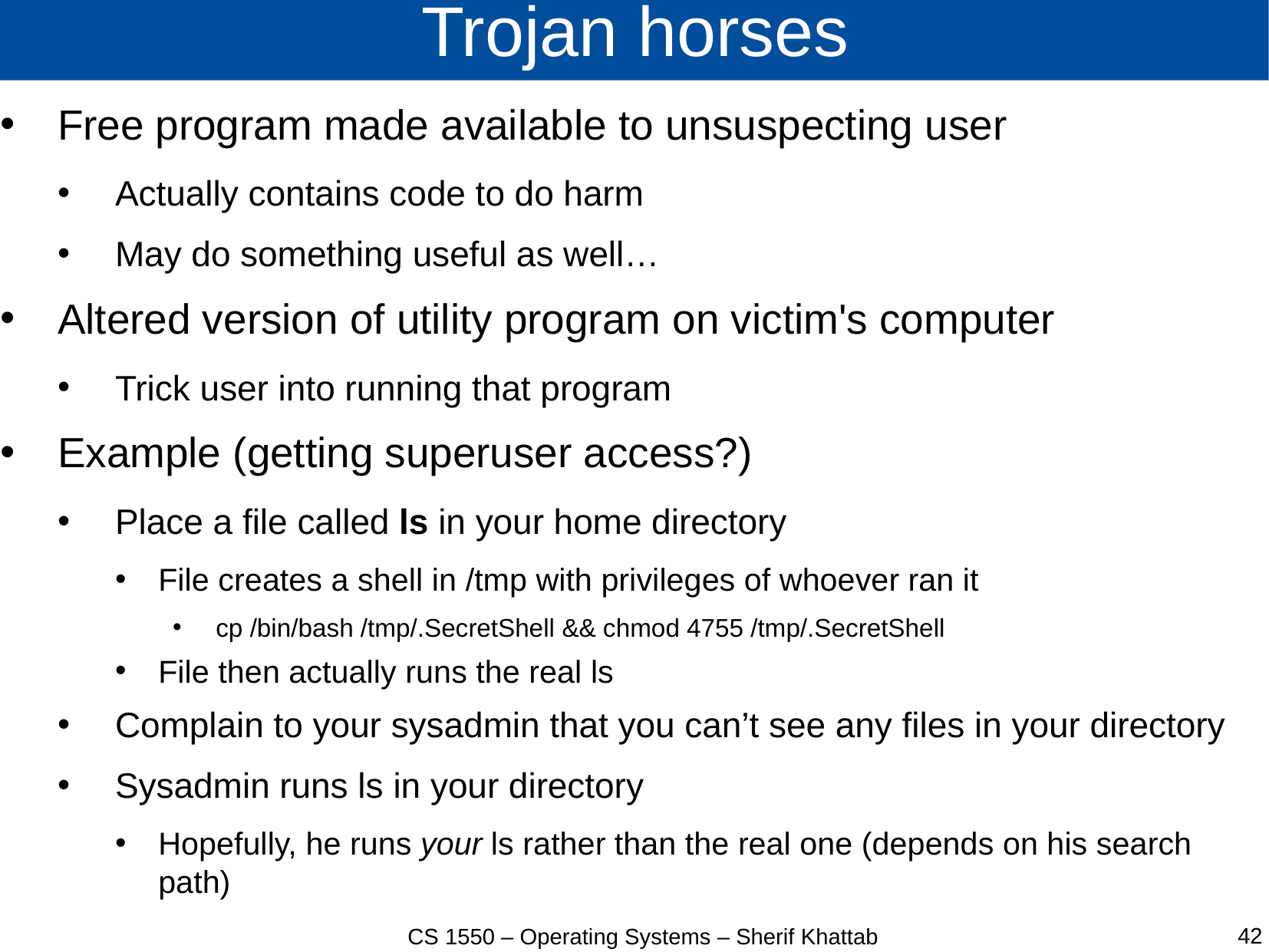

# Trojan horses
Free program made available to unsuspecting user
Actually contains code to do harm
May do something useful as well…
Altered version of utility program on victim's computer
Trick user into running that program
Example (getting superuser access?)
Place a file called ls in your home directory
File creates a shell in /tmp with privileges of whoever ran it
cp /bin/bash /tmp/.SecretShell && chmod 4755 /tmp/.SecretShell
File then actually runs the real ls
Complain to your sysadmin that you can’t see any files in your directory
Sysadmin runs ls in your directory
Hopefully, he runs your ls rather than the real one (depends on his search path)
42
CS 1550 – Operating Systems – Sherif Khattab